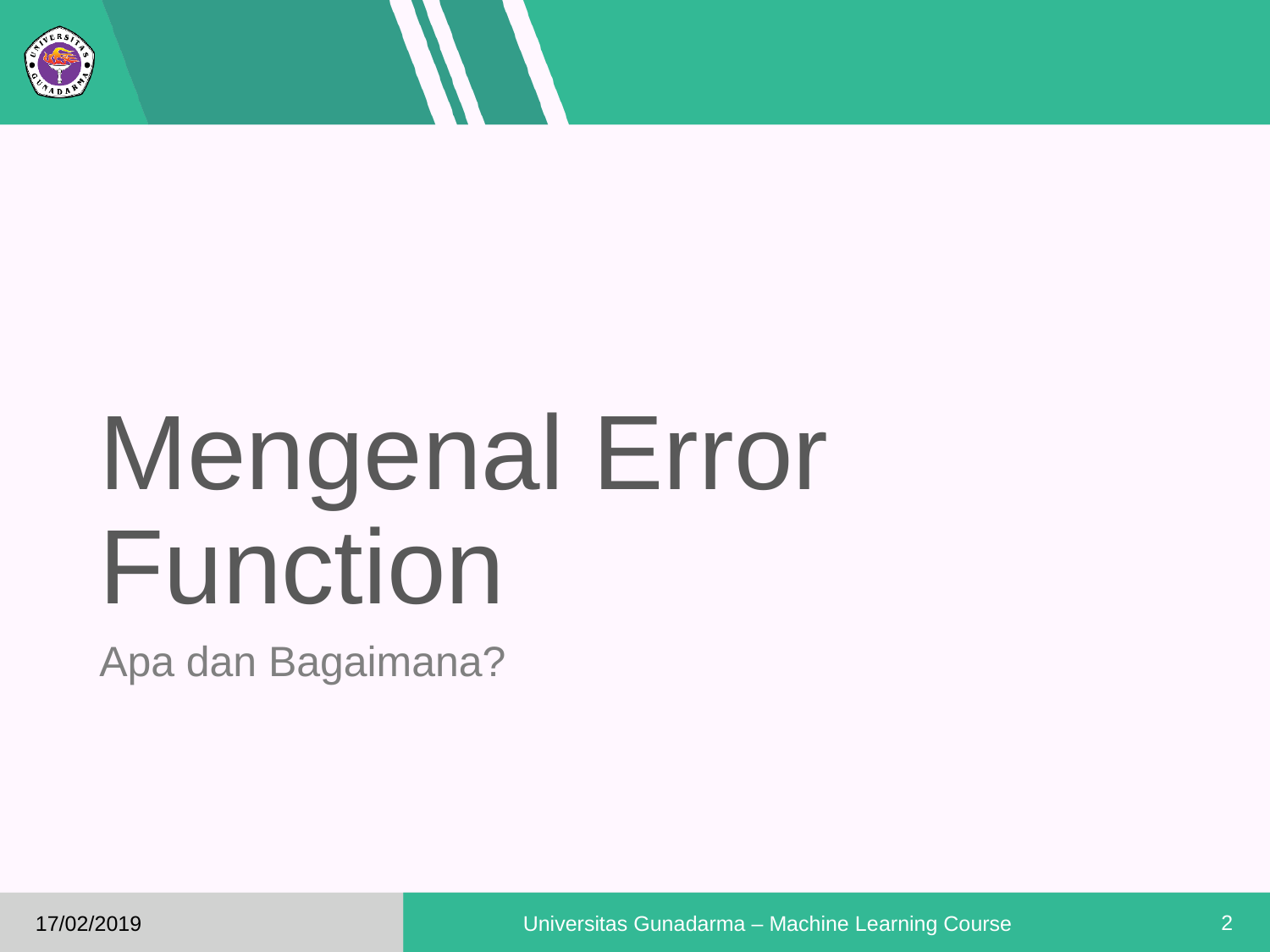

# Mengenal Error Function
Apa dan Bagaimana?
2
Universitas Gunadarma – Machine Learning Course
17/02/2019